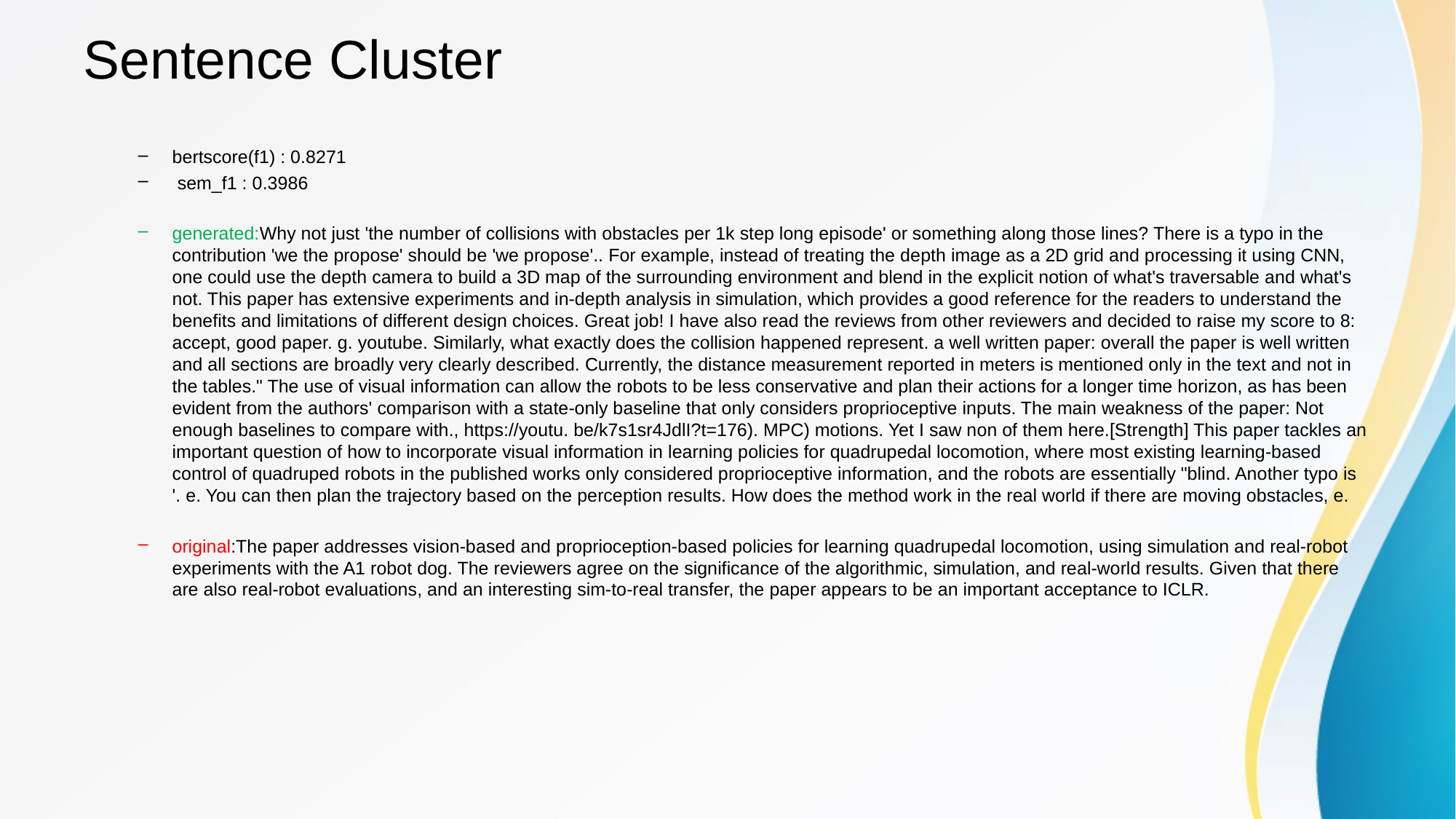

# Sentence Cluster
bertscore(f1) : 0.8271
 sem_f1 : 0.3986

generated:Why not just 'the number of collisions with obstacles per 1k step long episode' or something along those lines? There is a typo in the contribution 'we the propose' should be 'we propose'.. For example, instead of treating the depth image as a 2D grid and processing it using CNN, one could use the depth camera to build a 3D map of the surrounding environment and blend in the explicit notion of what's traversable and what's not. This paper has extensive experiments and in-depth analysis in simulation, which provides a good reference for the readers to understand the benefits and limitations of different design choices. Great job! I have also read the reviews from other reviewers and decided to raise my score to 8: accept, good paper. g. youtube. Similarly, what exactly does the collision happened represent. a well written paper: overall the paper is well written and all sections are broadly very clearly described. Currently, the distance measurement reported in meters is mentioned only in the text and not in the tables." The use of visual information can allow the robots to be less conservative and plan their actions for a longer time horizon, as has been evident from the authors' comparison with a state-only baseline that only considers proprioceptive inputs. The main weakness of the paper: Not enough baselines to compare with., https://youtu. be/k7s1sr4JdlI?t=176). MPC) motions. Yet I saw non of them here.[Strength] This paper tackles an important question of how to incorporate visual information in learning policies for quadrupedal locomotion, where most existing learning-based control of quadruped robots in the published works only considered proprioceptive information, and the robots are essentially "blind. Another typo is '. e. You can then plan the trajectory based on the perception results. How does the method work in the real world if there are moving obstacles, e.

original:The paper addresses vision-based and proprioception-based policies for learning quadrupedal locomotion, using simulation and real-robot experiments with the A1 robot dog. The reviewers agree on the significance of the algorithmic, simulation, and real-world results. Given that there are also real-robot evaluations, and an interesting sim-to-real transfer, the paper appears to be an important acceptance to ICLR.